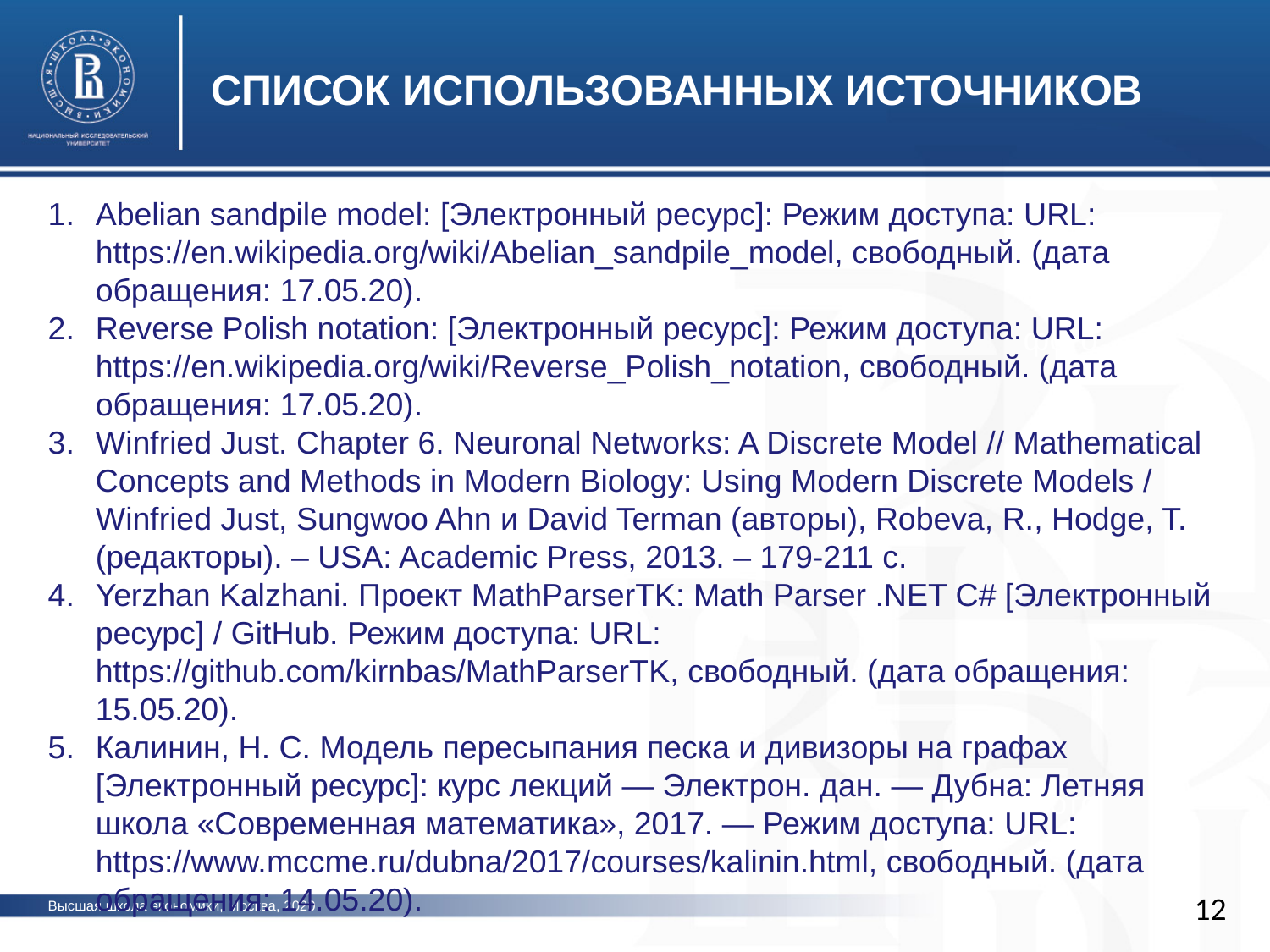

СПИСОК ИСПОЛЬЗОВАННЫХ ИСТОЧНИКОВ
Abelian sandpile model: [Электронный ресурс]: Режим доступа: URL: https://en.wikipedia.org/wiki/Abelian_sandpile_model, свободный. (дата обращения: 17.05.20).
Reverse Polish notation: [Электронный ресурс]: Режим доступа: URL: https://en.wikipedia.org/wiki/Reverse_Polish_notation, свободный. (дата обращения: 17.05.20).
Winfried Just. Chapter 6. Neuronal Networks: A Discrete Model // Mathematical Concepts and Methods in Modern Biology: Using Modern Discrete Models / Winfried Just, Sungwoo Ahn и David Terman (авторы), Robeva, R., Hodge, T. (редакторы). – USA: Academic Press, 2013. – 179-211 с.
Yerzhan Kalzhani. Проект MathParserTK: Math Parser .NET C# [Электронный ресурс] / GitHub. Режим доступа: URL: https://github.com/kirnbas/MathParserTK, свободный. (дата обращения: 15.05.20).
Калинин, Н. С. Модель пересыпания песка и дивизоры на графах [Электронный ресурс]: курс лекций — Электрон. дан. — Дубна: Летняя школа «Современная математика», 2017. — Режим доступа: URL: https://www.mccme.ru/dubna/2017/courses/kalinin.html, свободный. (дата обращения: 14.05.20).
фото
фото
12
Высшая школа экономики, Москва, 2020